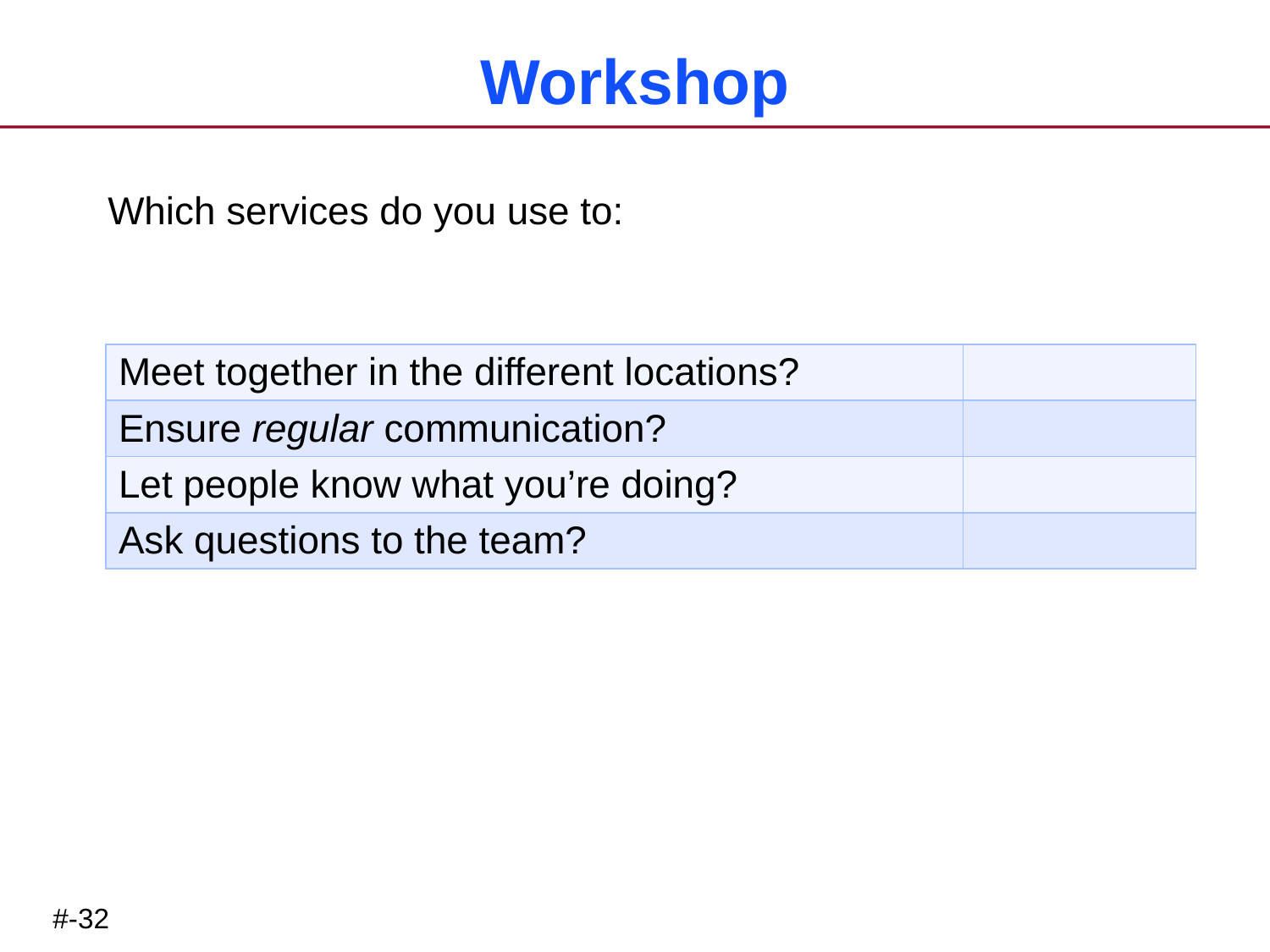

# Workshop
Which services do you use to:
| Meet together in the different locations? |  |
| --- | --- |
| Ensure regular communication? |  |
| Let people know what you’re doing? |  |
| Ask questions to the team? |  |